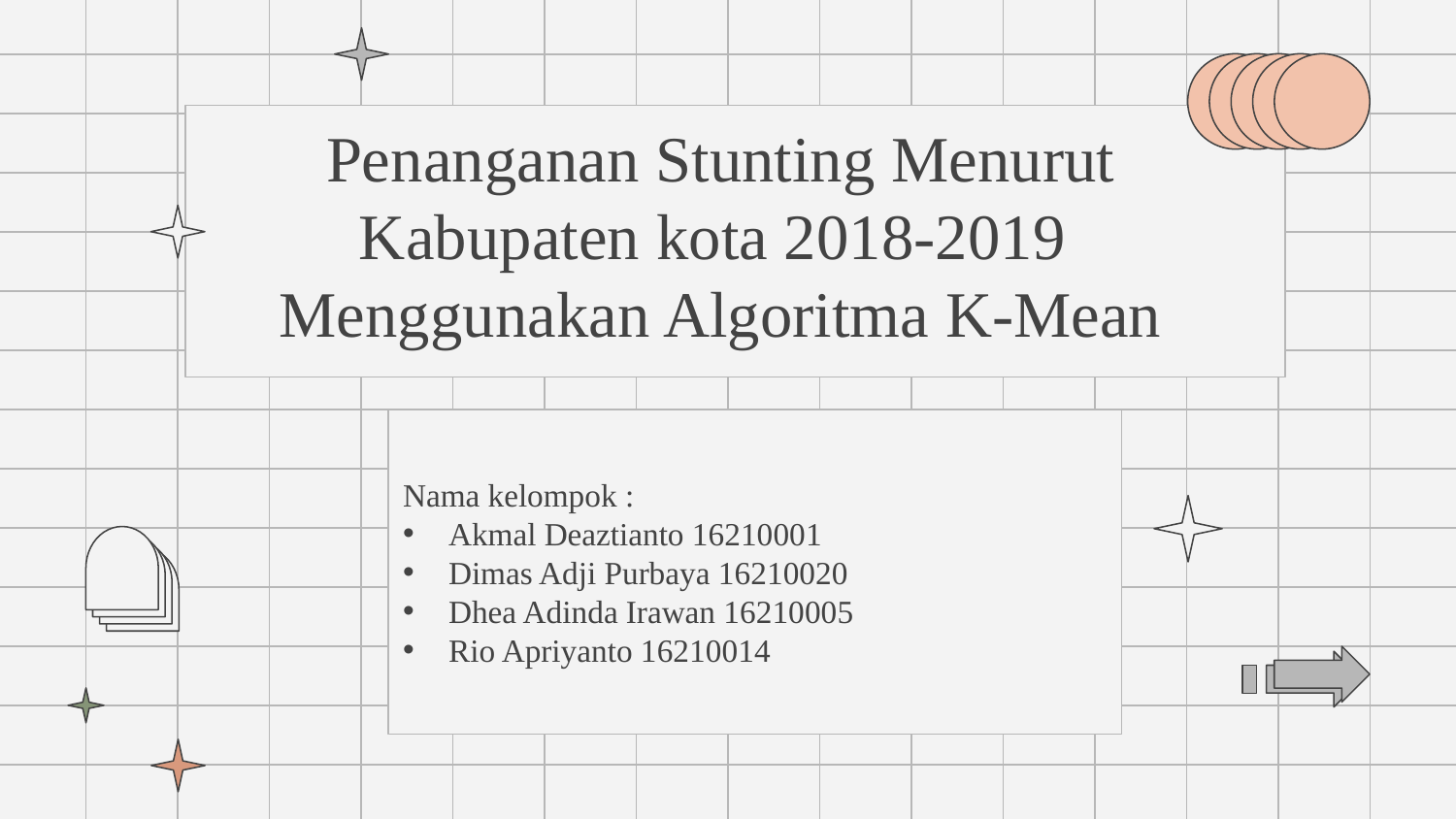

# Penanganan Stunting Menurut Kabupaten kota 2018-2019 Menggunakan Algoritma K-Mean

Nama kelompok :
Akmal Deaztianto 16210001
Dimas Adji Purbaya 16210020
Dhea Adinda Irawan 16210005
Rio Apriyanto 16210014